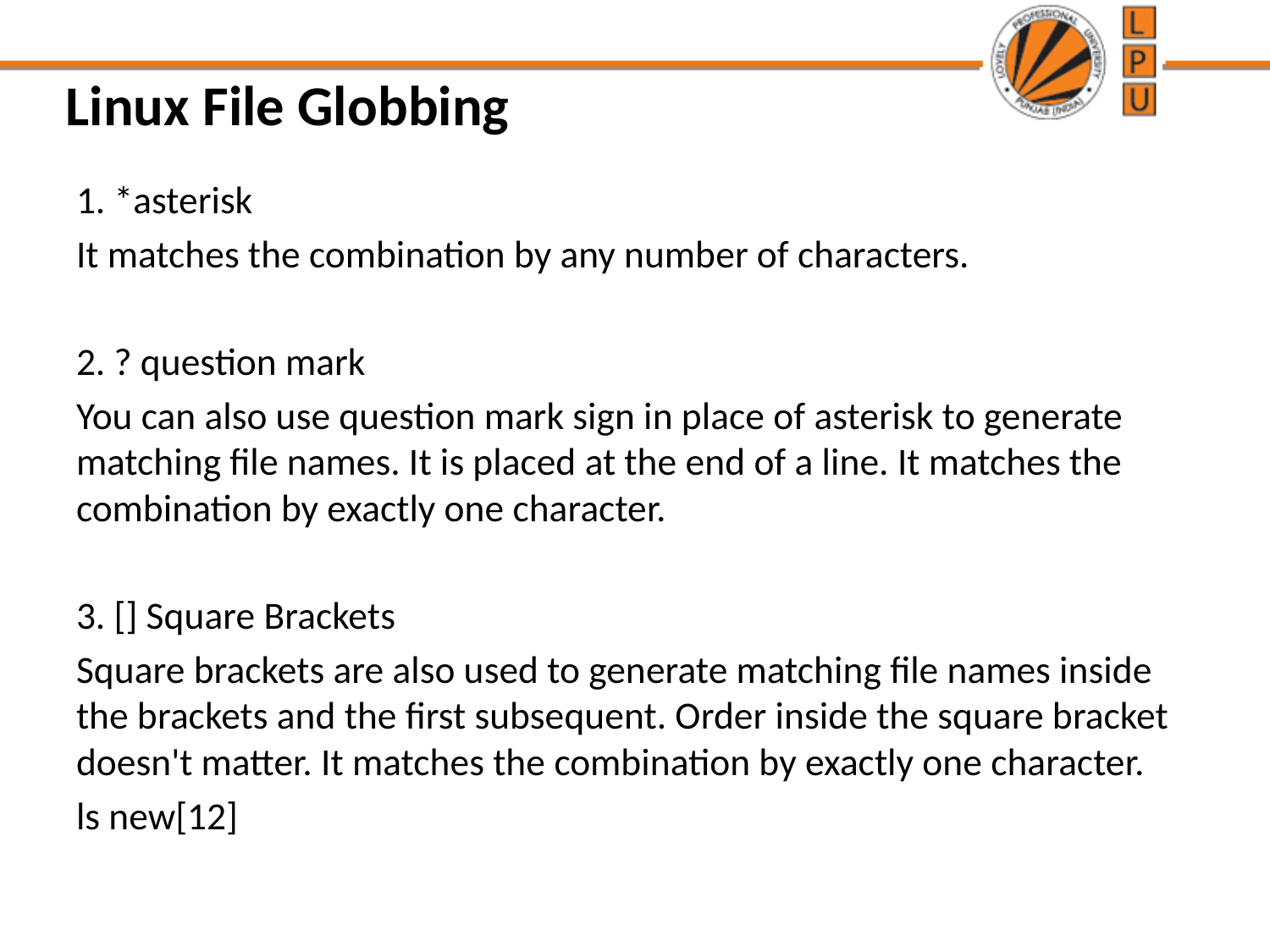

# Linux File Globbing
1. *asterisk
It matches the combination by any number of characters.

2. ? question mark
You can also use question mark sign in place of asterisk to generate matching file names. It is placed at the end of a line. It matches the combination by exactly one character.

3. [] Square Brackets
Square brackets are also used to generate matching file names inside the brackets and the first subsequent. Order inside the square bracket doesn't matter. It matches the combination by exactly one character.
ls new[12]